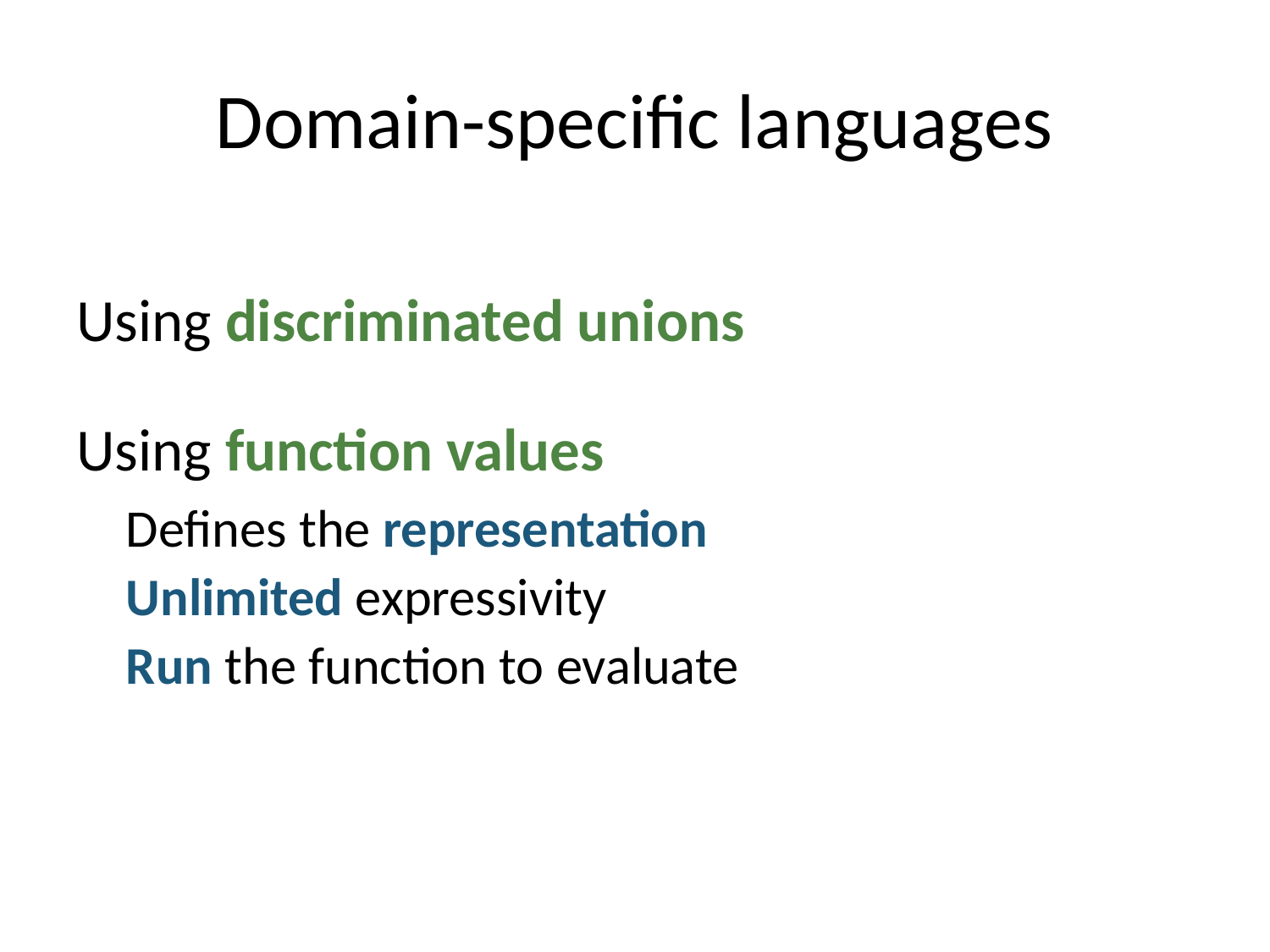

# Domain-specific languages
Using discriminated unions
Using function values
Defines the representation
Unlimited expressivity
Run the function to evaluate